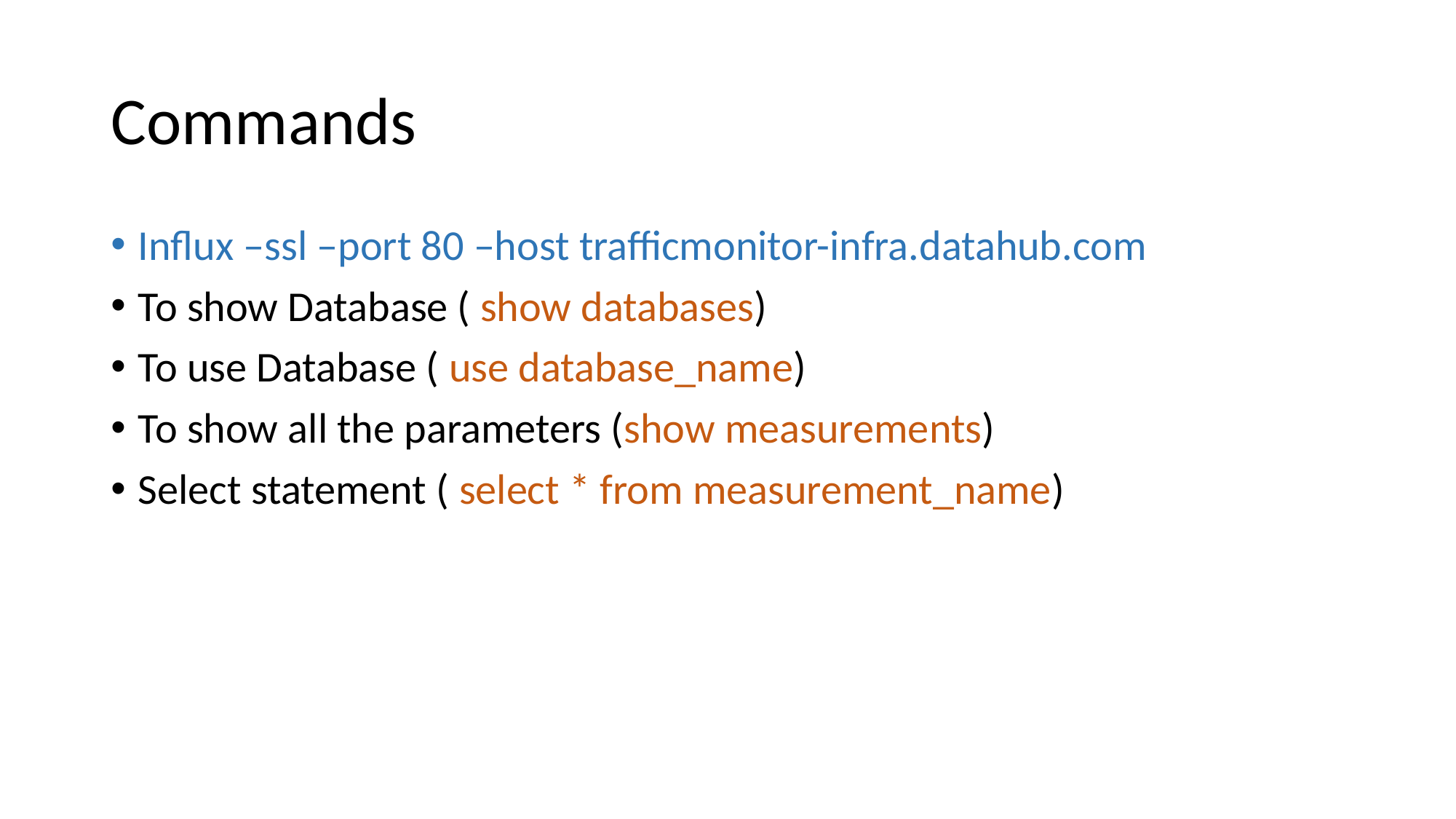

# Commands
Influx –ssl –port 80 –host trafficmonitor-infra.datahub.com
To show Database ( show databases)
To use Database ( use database_name)
To show all the parameters (show measurements)
Select statement ( select * from measurement_name)